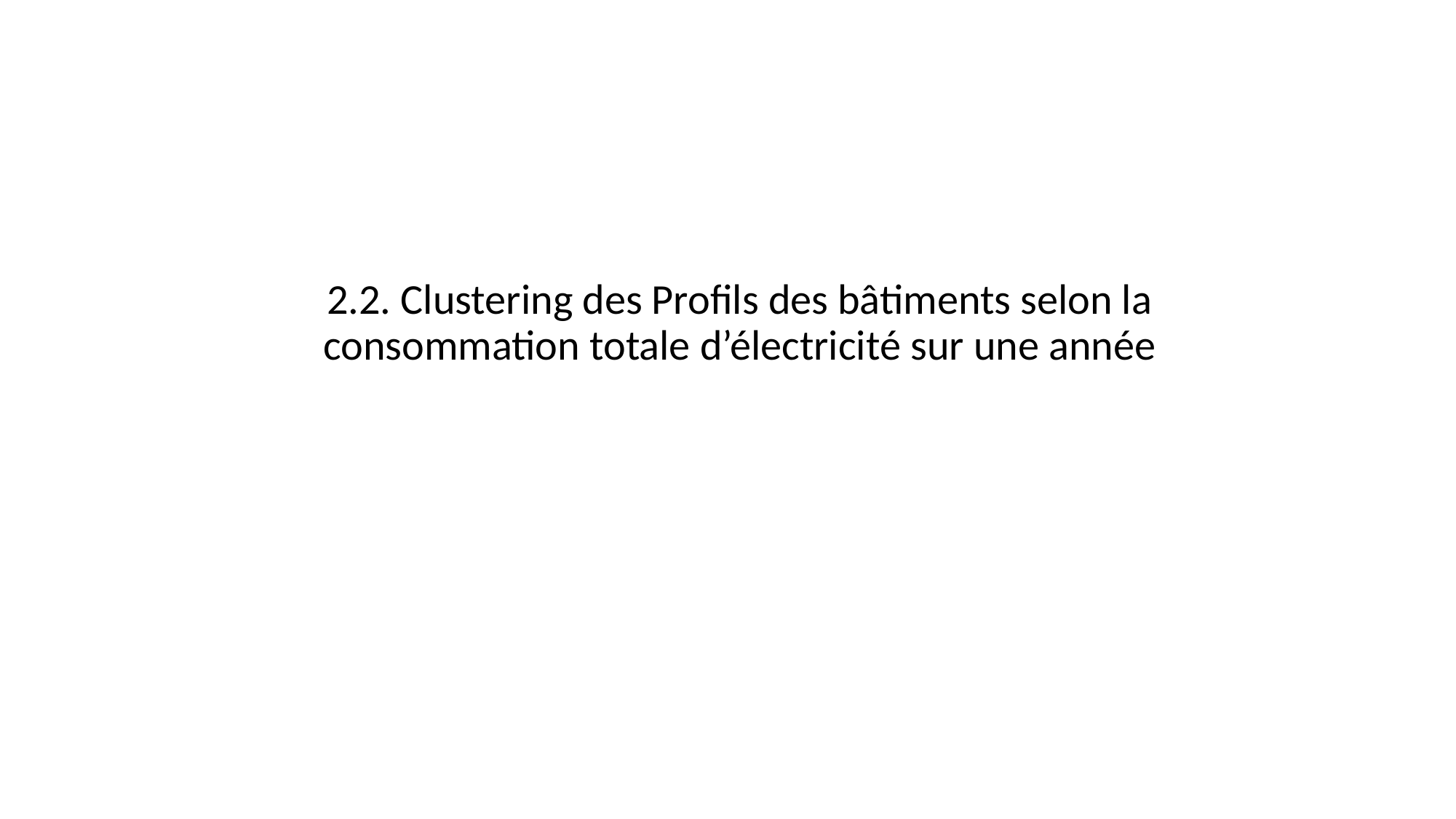

2.2. Clustering des Profils des bâtiments selon la consommation totale d’électricité sur une année